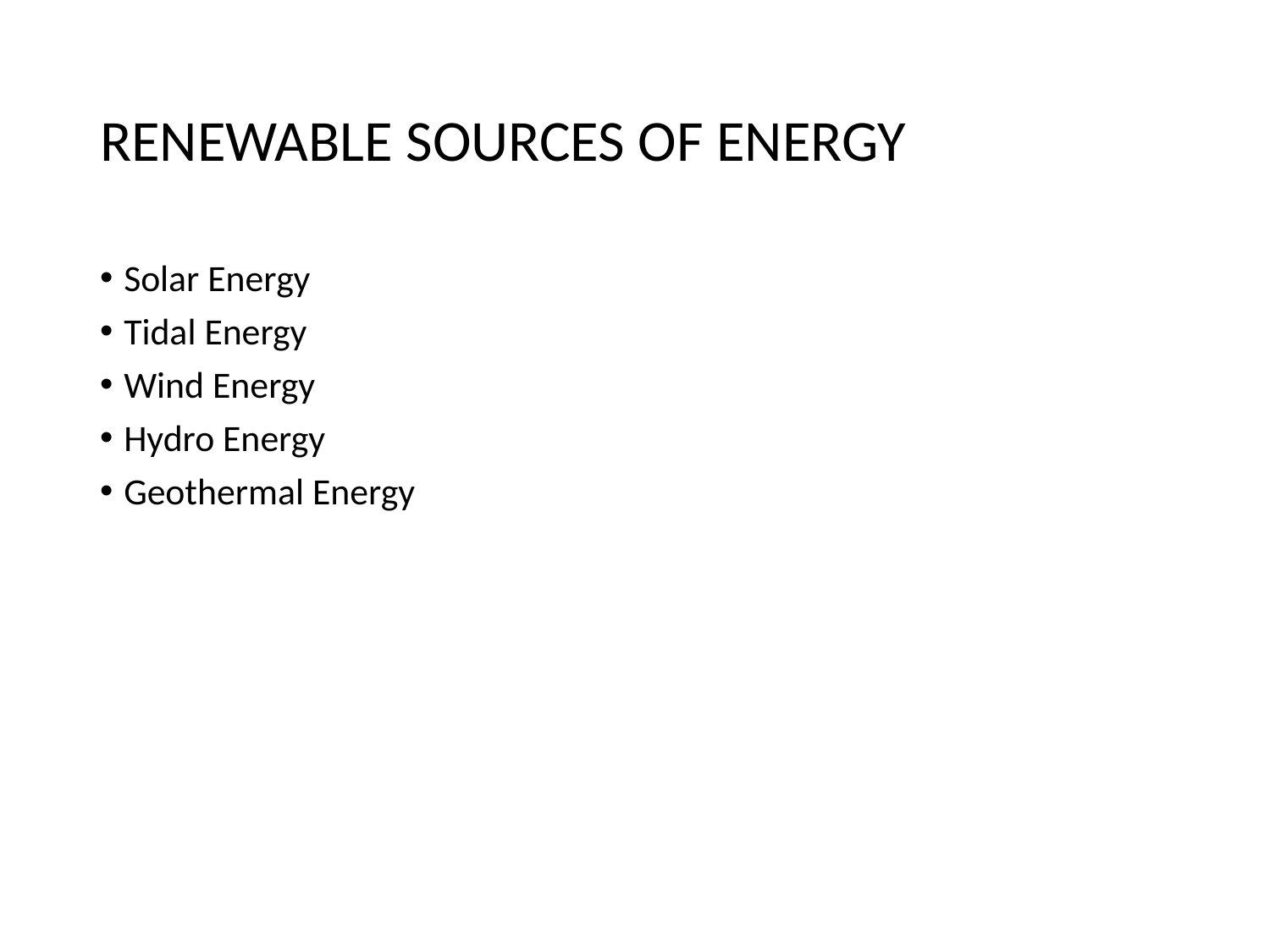

# RENEWABLE SOURCES OF ENERGY
Solar Energy
Tidal Energy
Wind Energy
Hydro Energy
Geothermal Energy